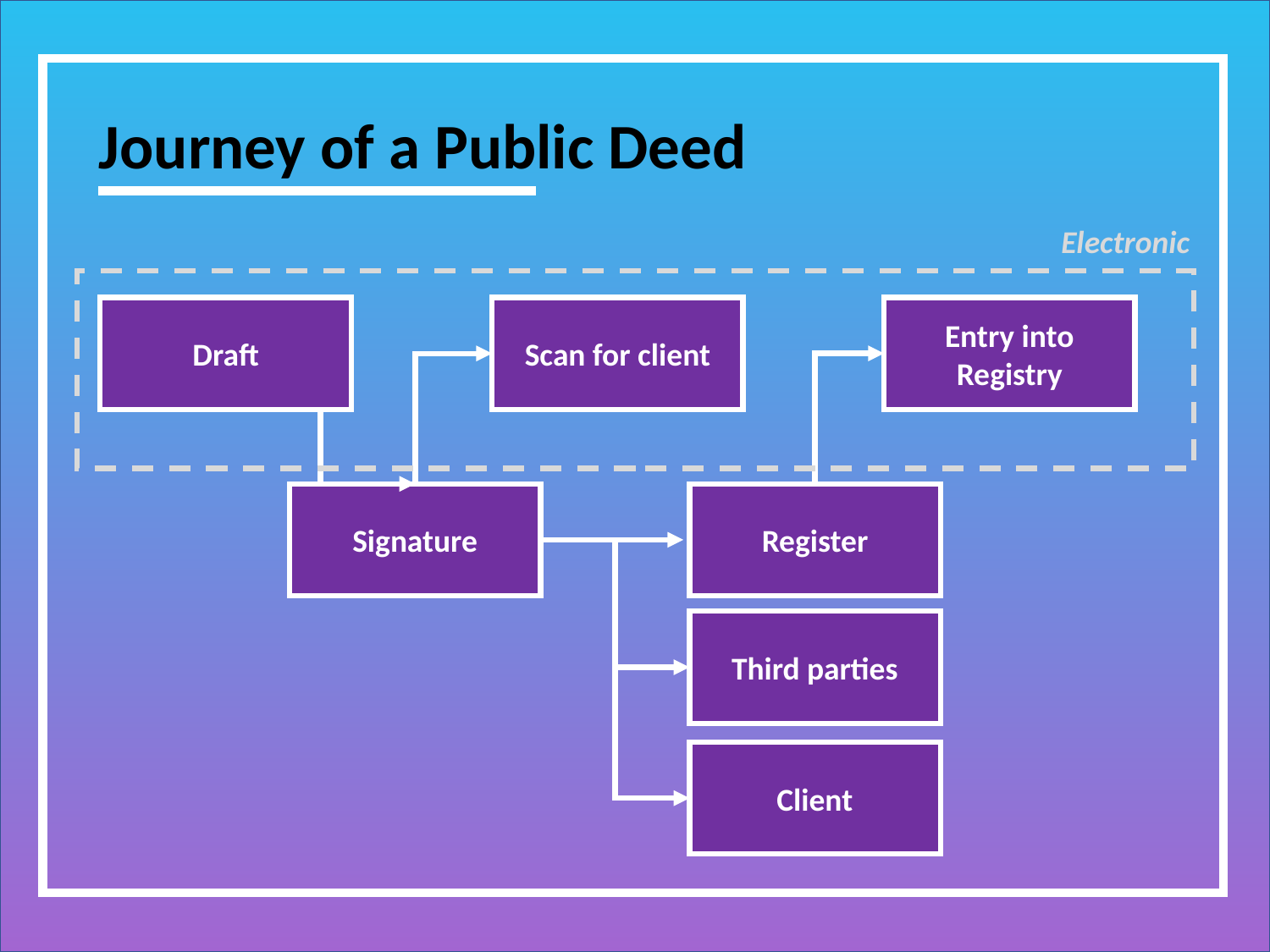

Journey of a Public Deed
Electronic

Draft
Scan for client
Entry into Registry
Signature
Register
Third parties
Client